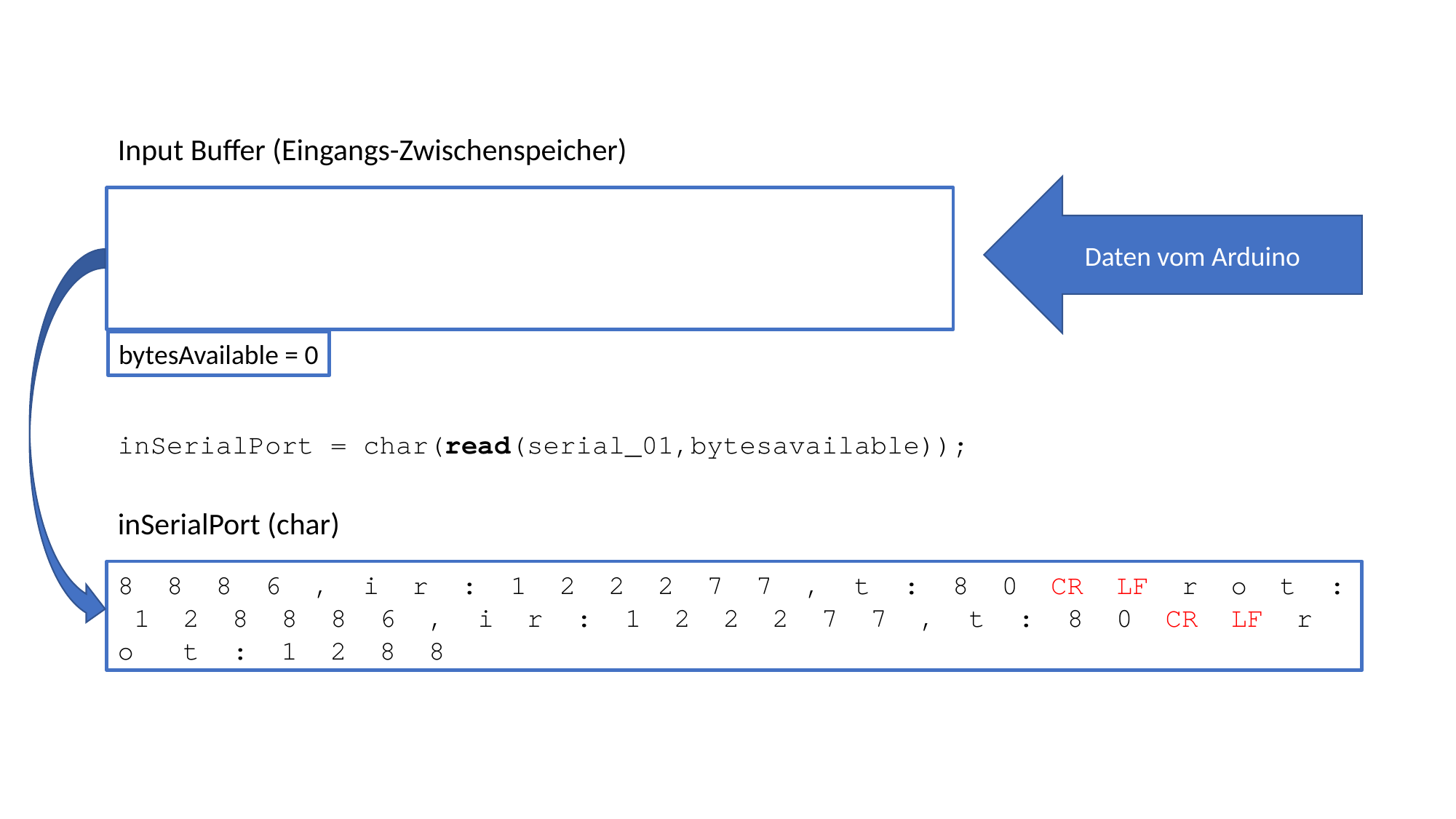

# Input Buffer (Eingangs-Zwischenspeicher)
Daten vom Arduino

bytesAvailable = 0
inSerialPort = char(read(serial_01,bytesavailable));
inSerialPort (char)
8  8  8  6  ,  i  r  :  1  2  2  2  7  7  ,  t  :  8  0  CR  LF  r  o  t  :  1  2  8  8  8  6  ,  i  r  :  1  2  2  2  7  7  ,  t  :  8  0  CR  LF  r  o   t  :  1  2  8  8